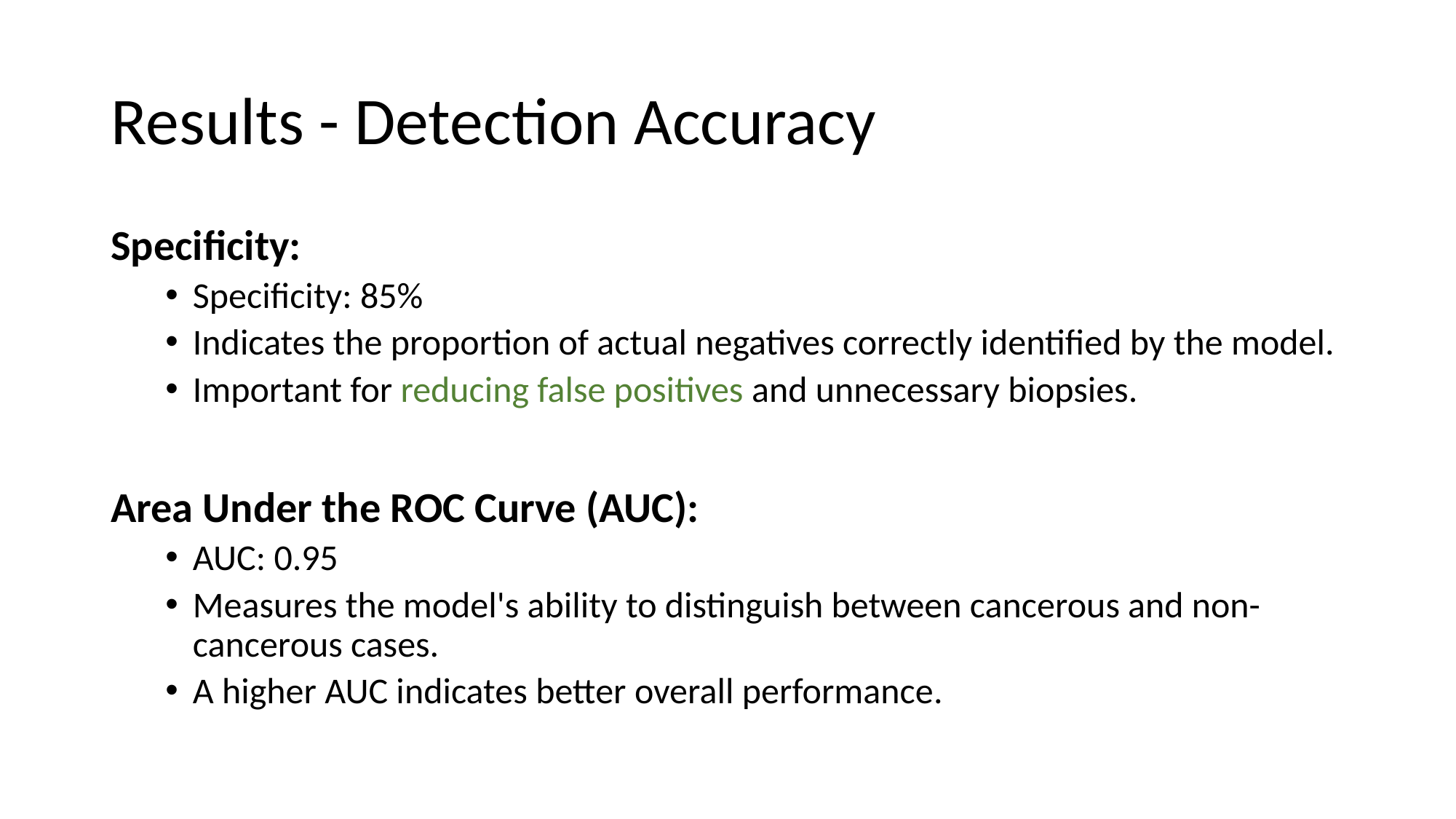

# Results - Detection Accuracy
Specificity:
Specificity: 85%
Indicates the proportion of actual negatives correctly identified by the model.
Important for reducing false positives and unnecessary biopsies.

Area Under the ROC Curve (AUC):
AUC: 0.95
Measures the model's ability to distinguish between cancerous and non-cancerous cases.
A higher AUC indicates better overall performance.